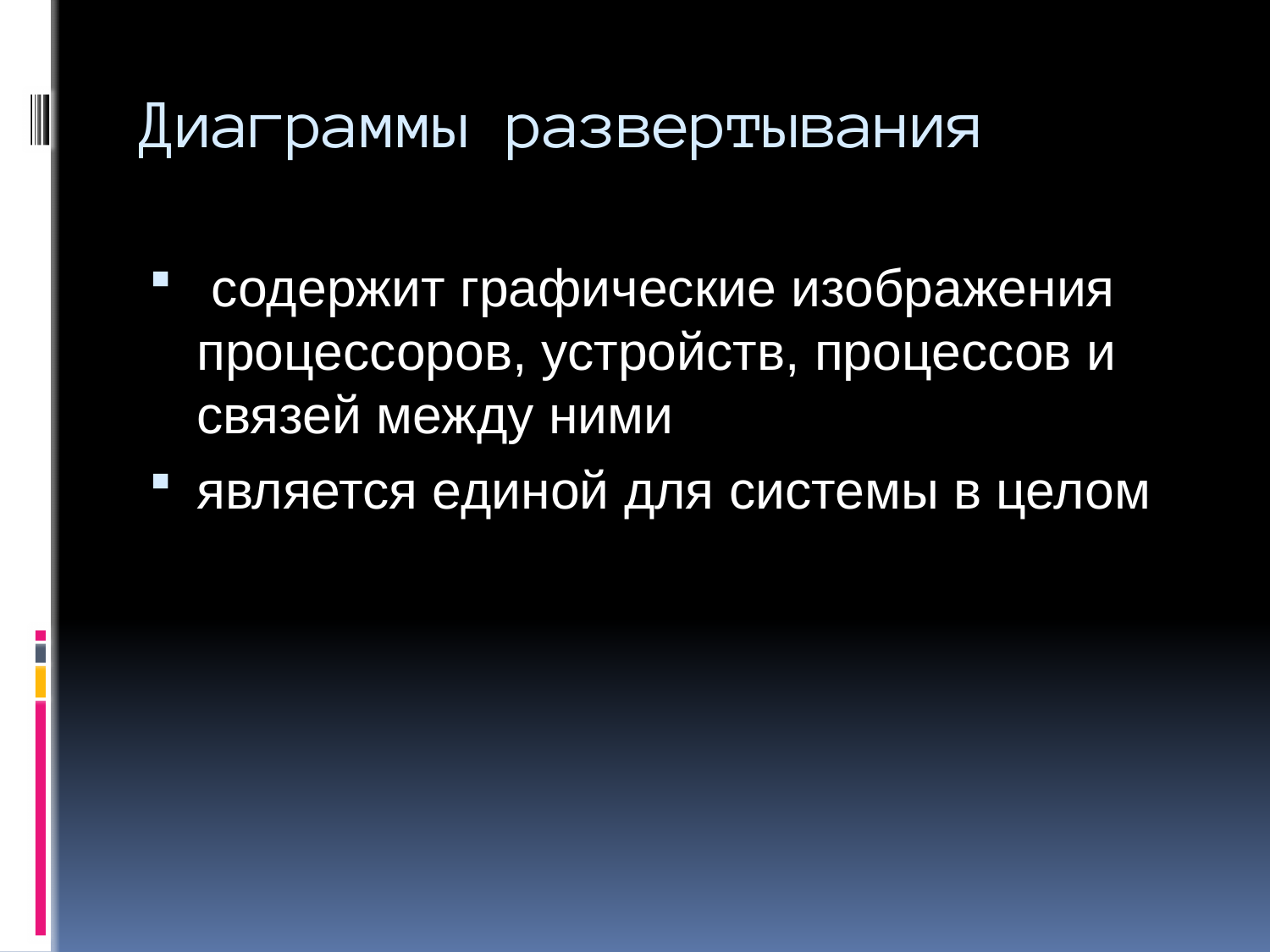

# Диаграммы развертывания
 содержит графические изображения процессоров, устройств, процессов и связей между ними
является единой для системы в целом